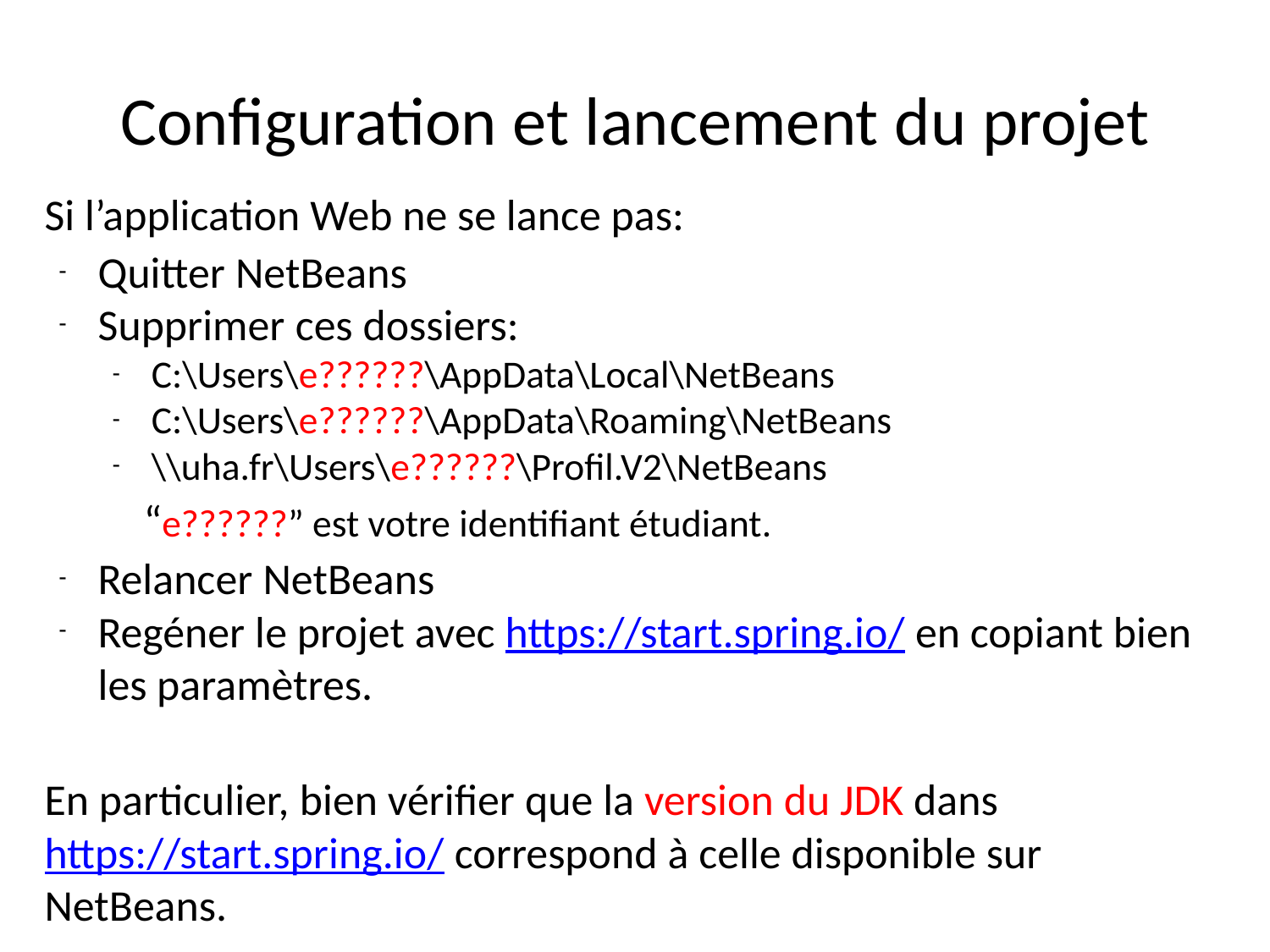

# Configuration et lancement du projet
Si l’application Web ne se lance pas:
Quitter NetBeans
Supprimer ces dossiers:
C:\Users\e??????\AppData\Local\NetBeans
C:\Users\e??????\AppData\Roaming\NetBeans
\\uha.fr\Users\e??????\Profil.V2\NetBeans
	“e??????” est votre identifiant étudiant.
Relancer NetBeans
Regéner le projet avec https://start.spring.io/ en copiant bien les paramètres.

En particulier, bien vérifier que la version du JDK dans https://start.spring.io/ correspond à celle disponible sur NetBeans.